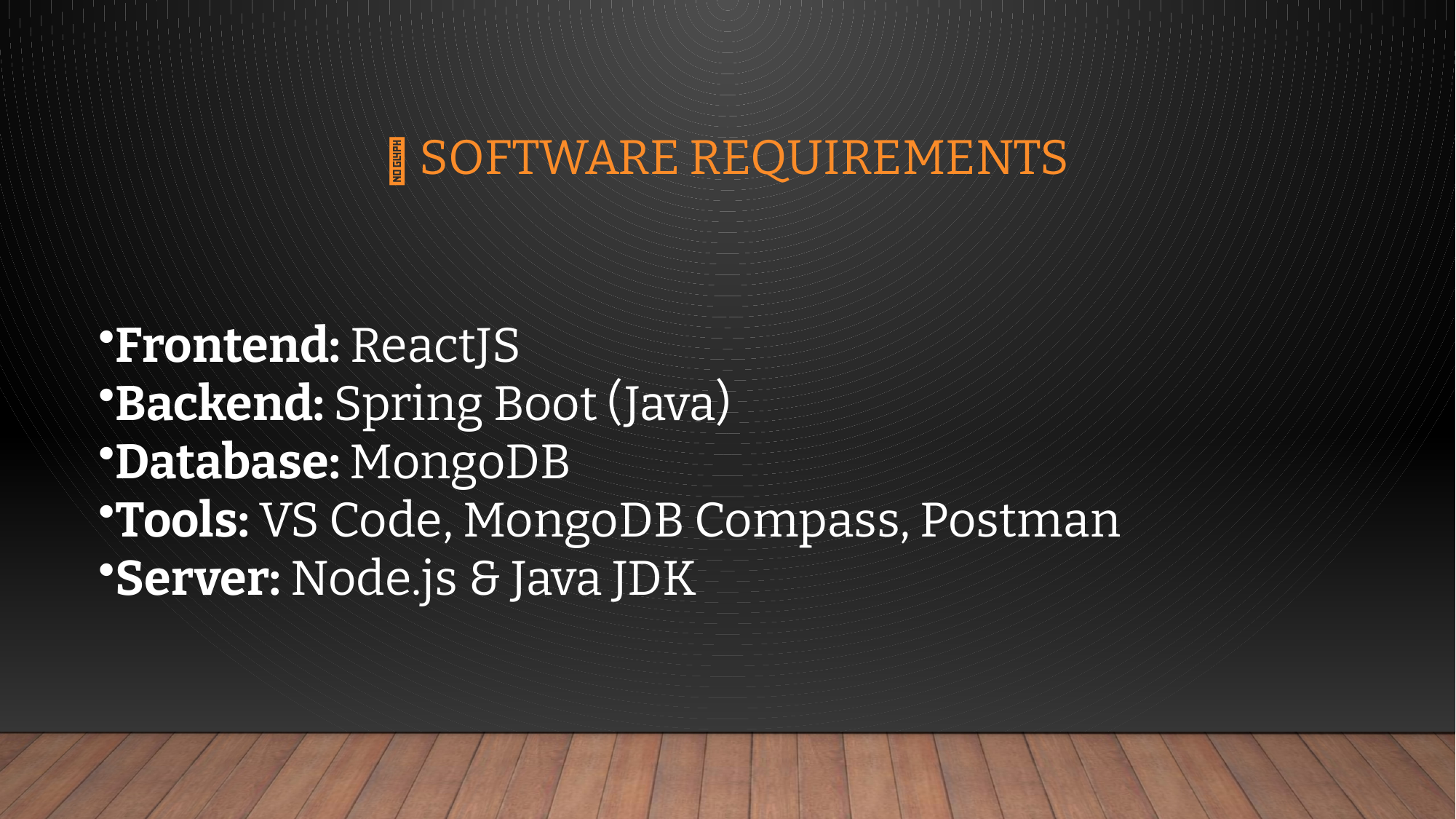

# 🧰 Software Requirements
Frontend: ReactJS
Backend: Spring Boot (Java)
Database: MongoDB
Tools: VS Code, MongoDB Compass, Postman
Server: Node.js & Java JDK